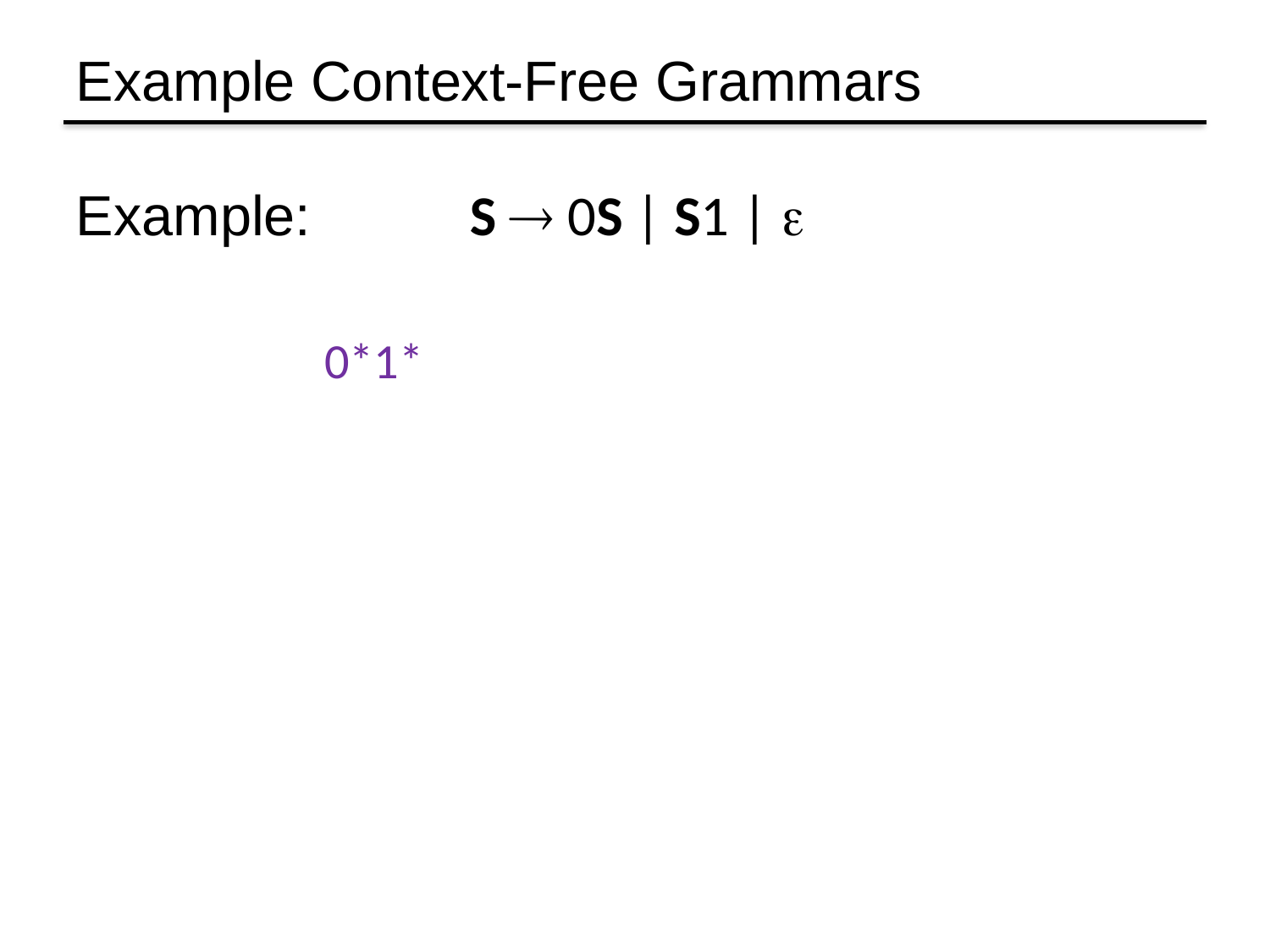

# Example Context-Free Grammars
Example:		 S → 0S | S1 | ε

0*1*